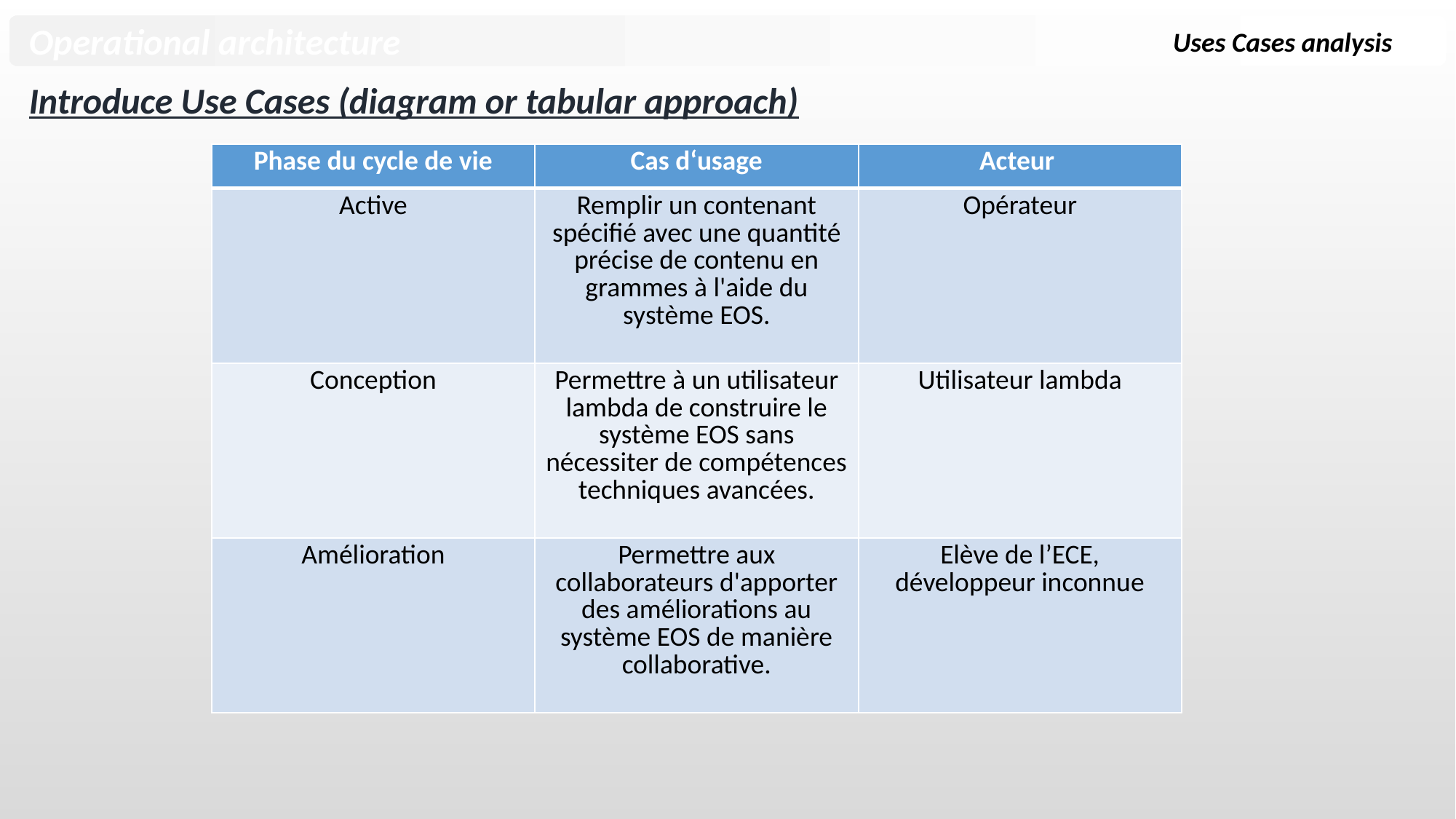

Operational architecture

Uses Cases analysis
Introduce Use Cases (diagram or tabular approach)
| Phase du cycle de vie | Cas d‘usage | Acteur |
| --- | --- | --- |
| Active | Remplir un contenant spécifié avec une quantité précise de contenu en grammes à l'aide du système EOS. | Opérateur |
| Conception | Permettre à un utilisateur lambda de construire le système EOS sans nécessiter de compétences techniques avancées. | Utilisateur lambda |
| Amélioration | Permettre aux collaborateurs d'apporter des améliorations au système EOS de manière collaborative. | Elève de l’ECE, développeur inconnue |